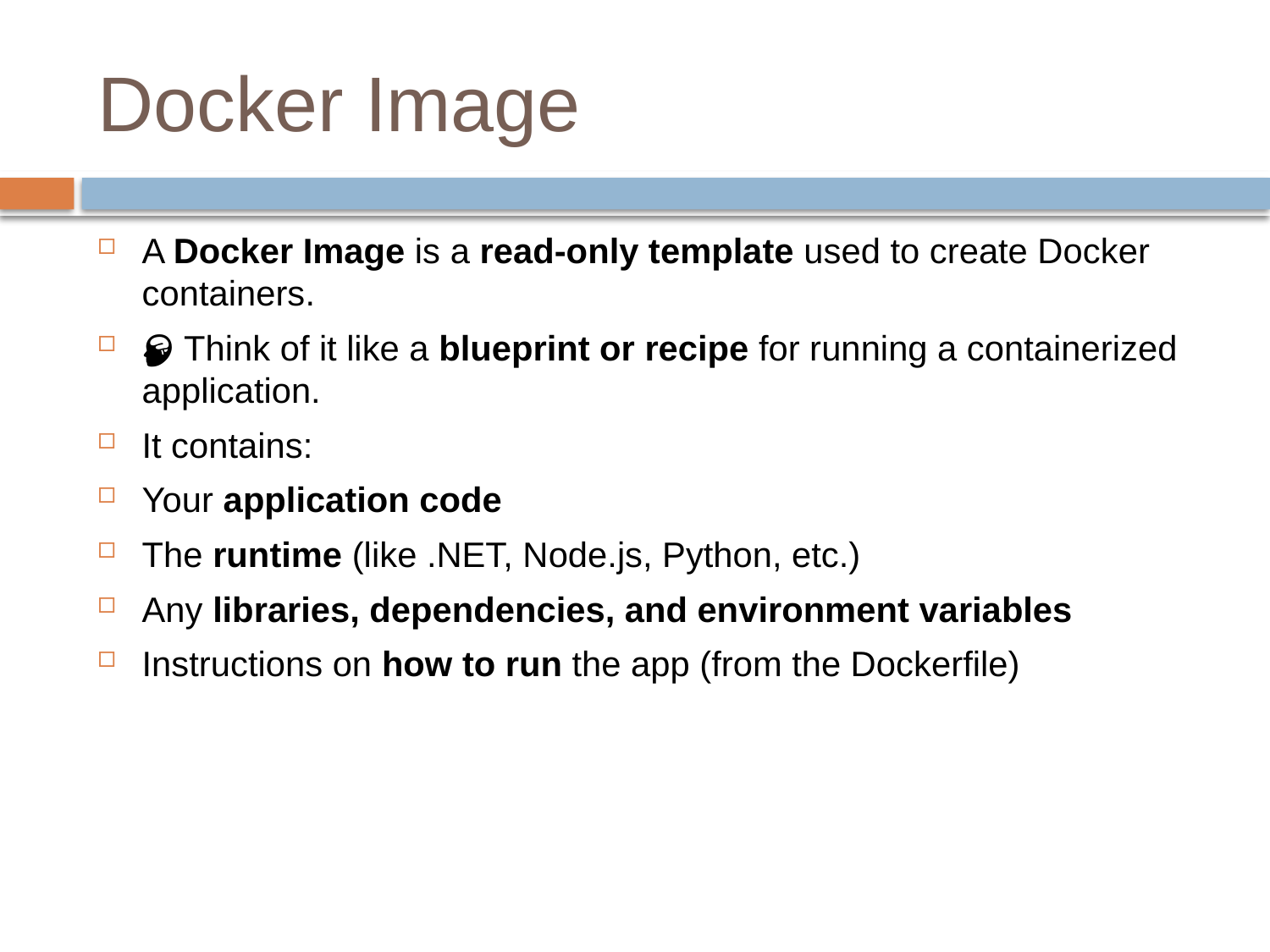

# Docker Image
A Docker Image is a read-only template used to create Docker containers.
🧠 Think of it like a blueprint or recipe for running a containerized application.
It contains:
Your application code
The runtime (like .NET, Node.js, Python, etc.)
Any libraries, dependencies, and environment variables
Instructions on how to run the app (from the Dockerfile)